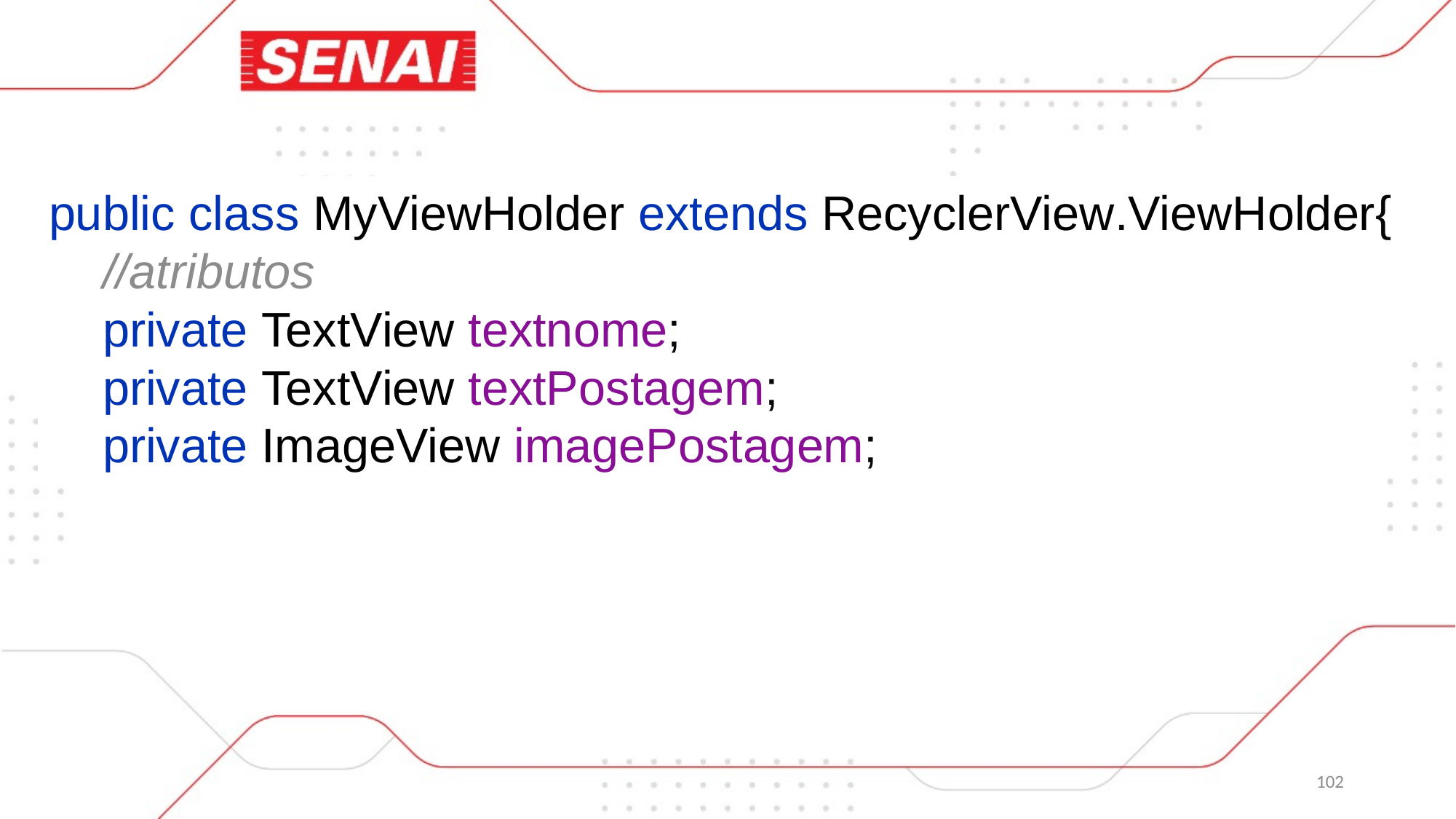

public class MyViewHolder extends RecyclerView.ViewHolder{
    //atributos
    private TextView textnome;
    private TextView textPostagem;
    private ImageView imagePostagem;
102